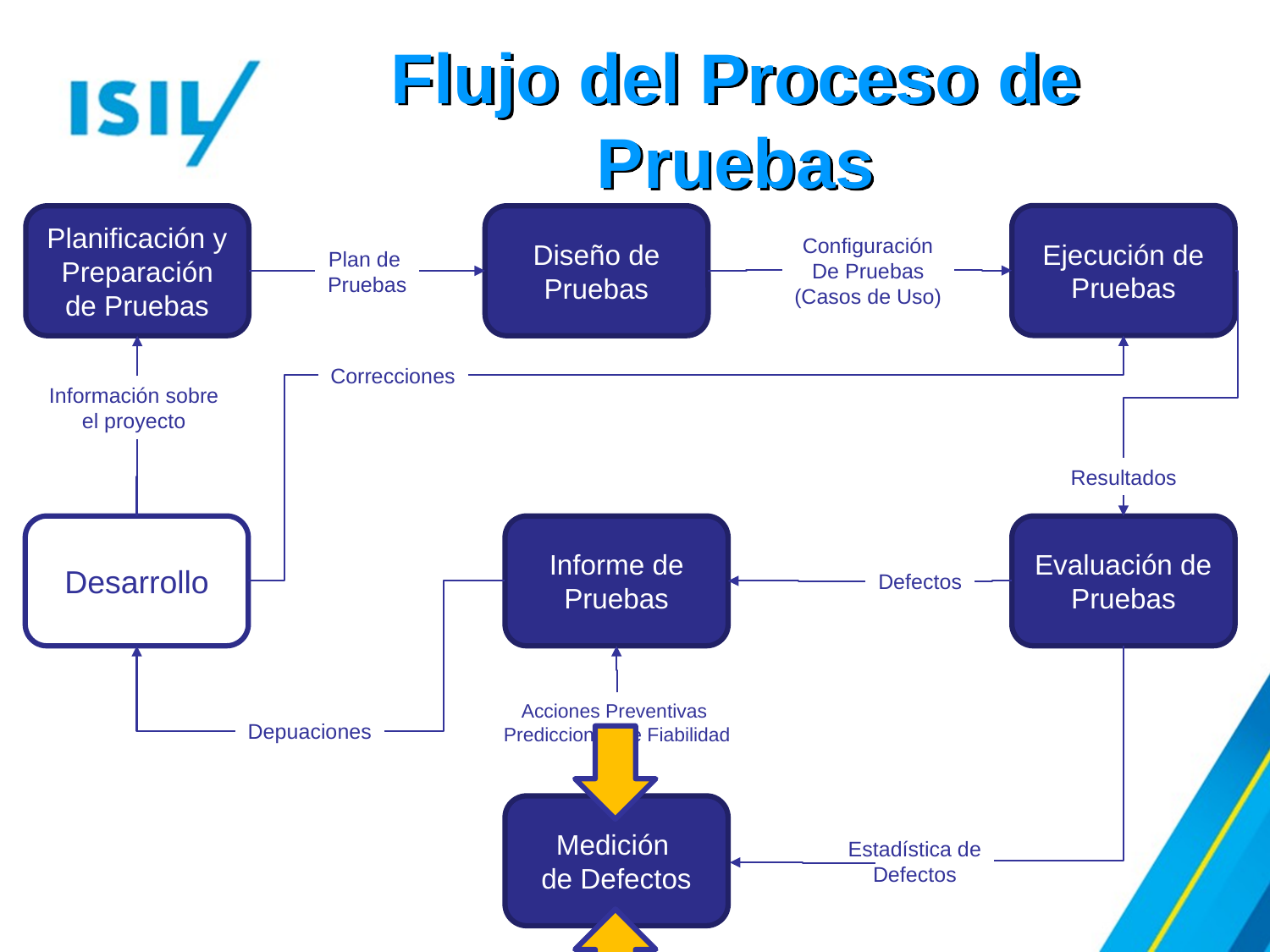

# Flujo del Proceso de Pruebas
Ejecución de
Pruebas
Planificación y Preparación de Pruebas
Diseño de Pruebas
Configuración
De Pruebas
(Casos de Uso)
Plan de
Pruebas
Correcciones
Información sobre
el proyecto
Resultados
Desarrollo
Informe de Pruebas
Evaluación de Pruebas
Defectos
Acciones Preventivas
Predicciones de Fiabilidad
Depuaciones

Medición
de Defectos
Estadística de
Defectos